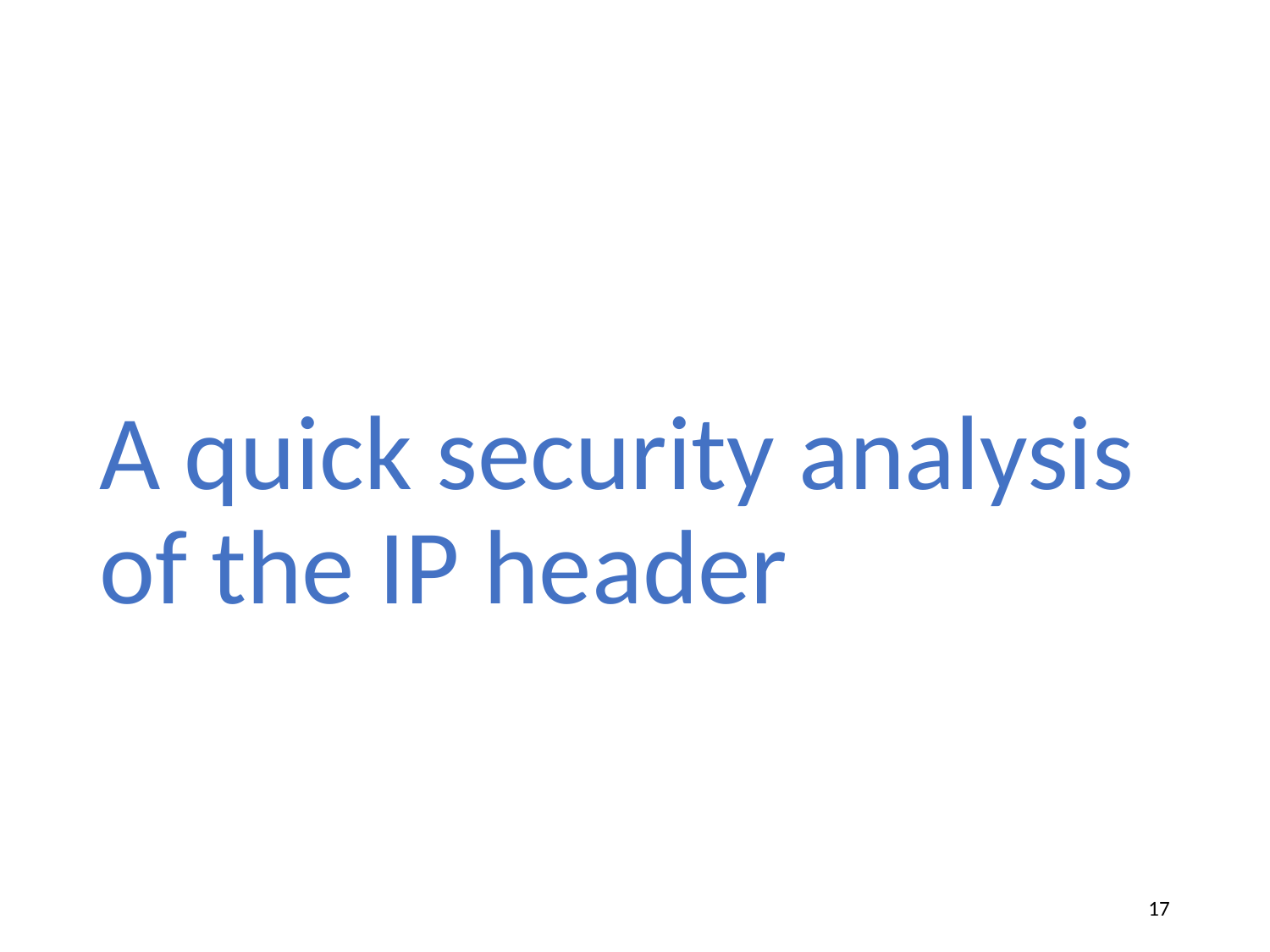

# A quick security analysis of the IP header

17